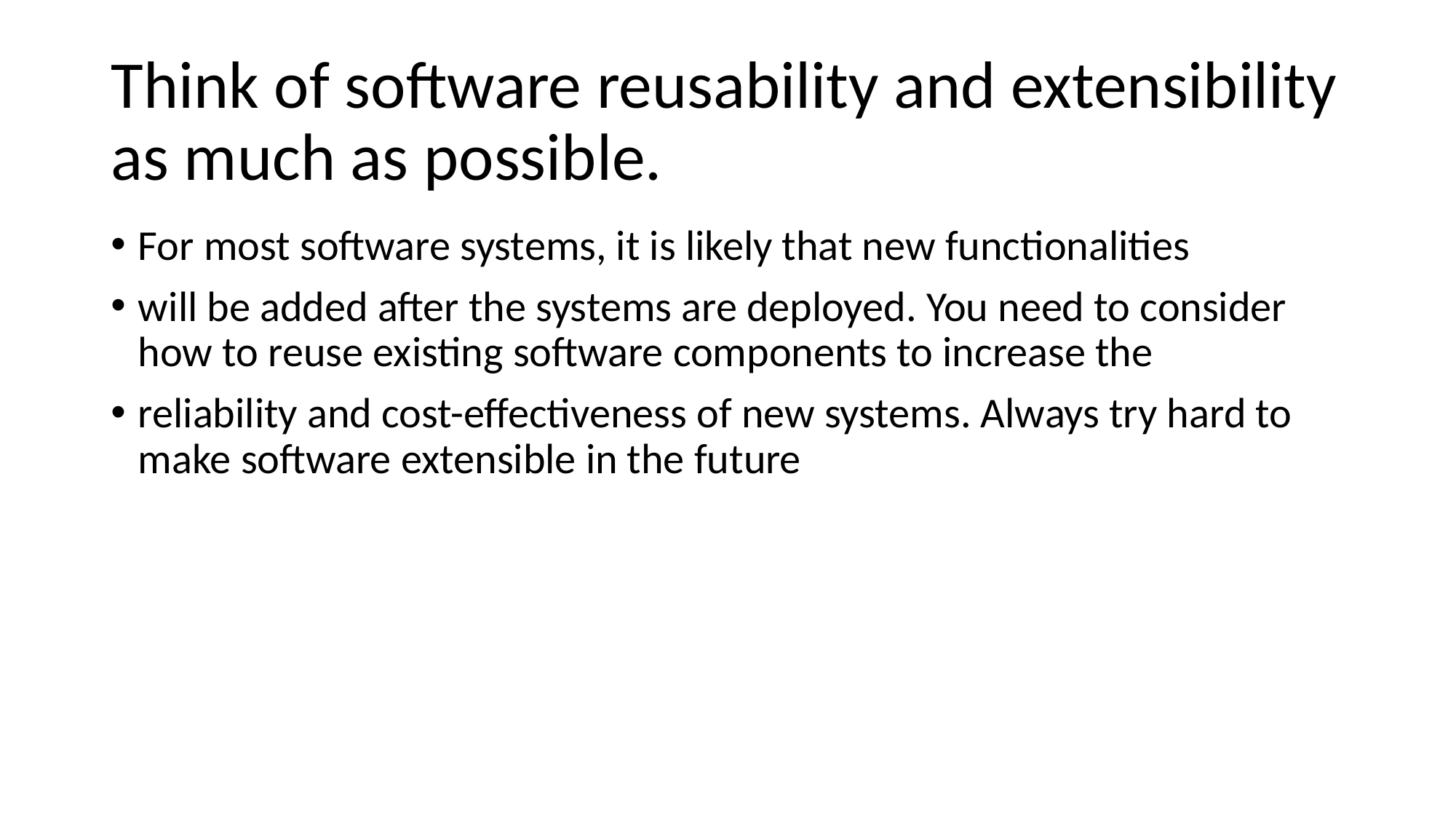

# Think of software reusability and extensibility as much as possible.
For most software systems, it is likely that new functionalities
will be added after the systems are deployed. You need to consider how to reuse existing software components to increase the
reliability and cost-effectiveness of new systems. Always try hard to make software extensible in the future